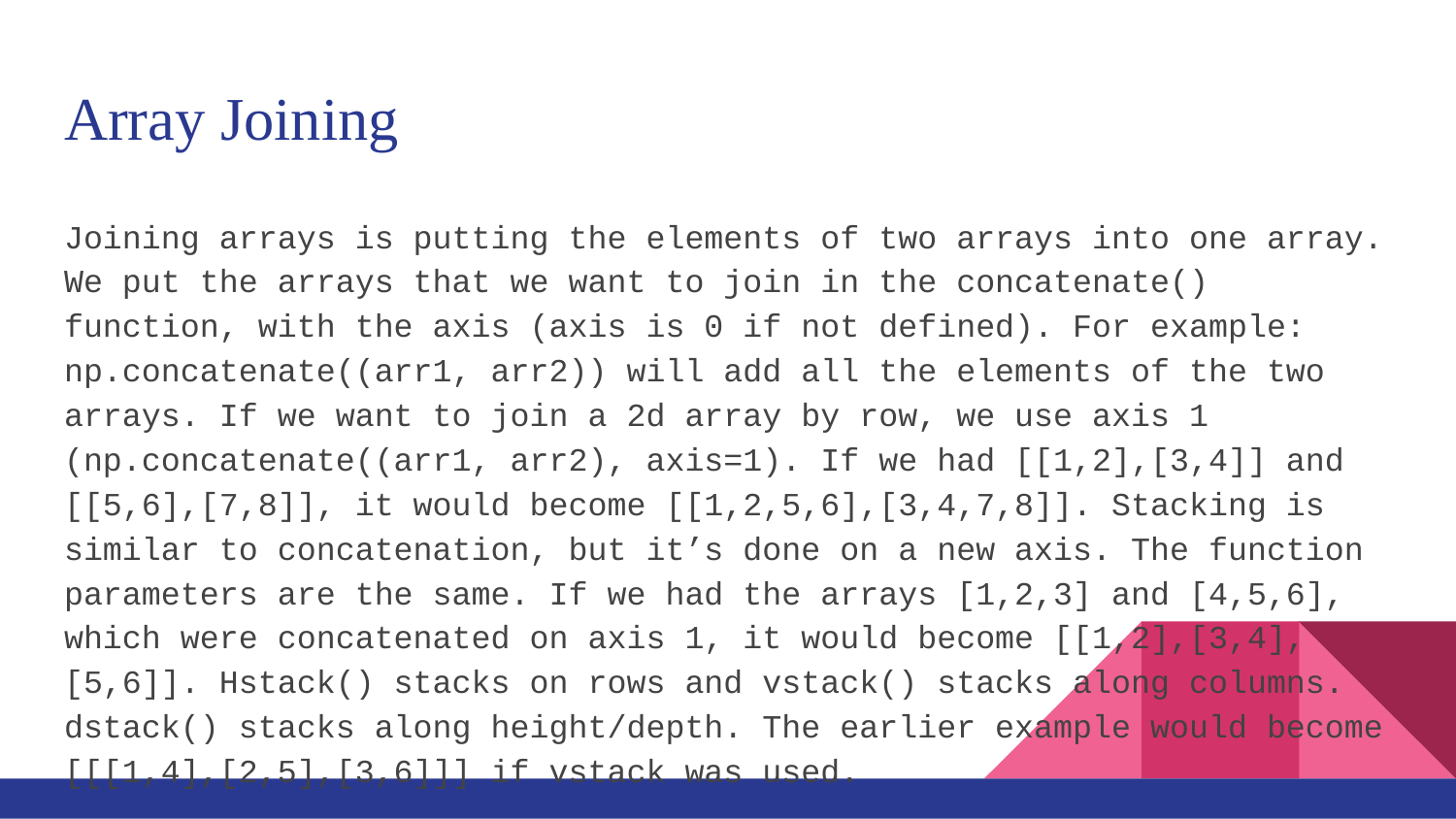

# Array Joining
Joining arrays is putting the elements of two arrays into one array. We put the arrays that we want to join in the concatenate() function, with the axis (axis is 0 if not defined). For example: np.concatenate((arr1, arr2)) will add all the elements of the two arrays. If we want to join a 2d array by row, we use axis 1 (np.concatenate((arr1, arr2), axis=1). If we had [[1,2],[3,4]] and [[5,6],[7,8]], it would become [[1,2,5,6],[3,4,7,8]]. Stacking is similar to concatenation, but it’s done on a new axis. The function parameters are the same. If we had the arrays [1,2,3] and [4,5,6], which were concatenated on axis 1, it would become [[1,2],[3,4],[5,6]]. Hstack() stacks on rows and vstack() stacks along columns. dstack() stacks along height/depth. The earlier example would become [[[1,4],[2,5],[3,6]]] if vstack was used.